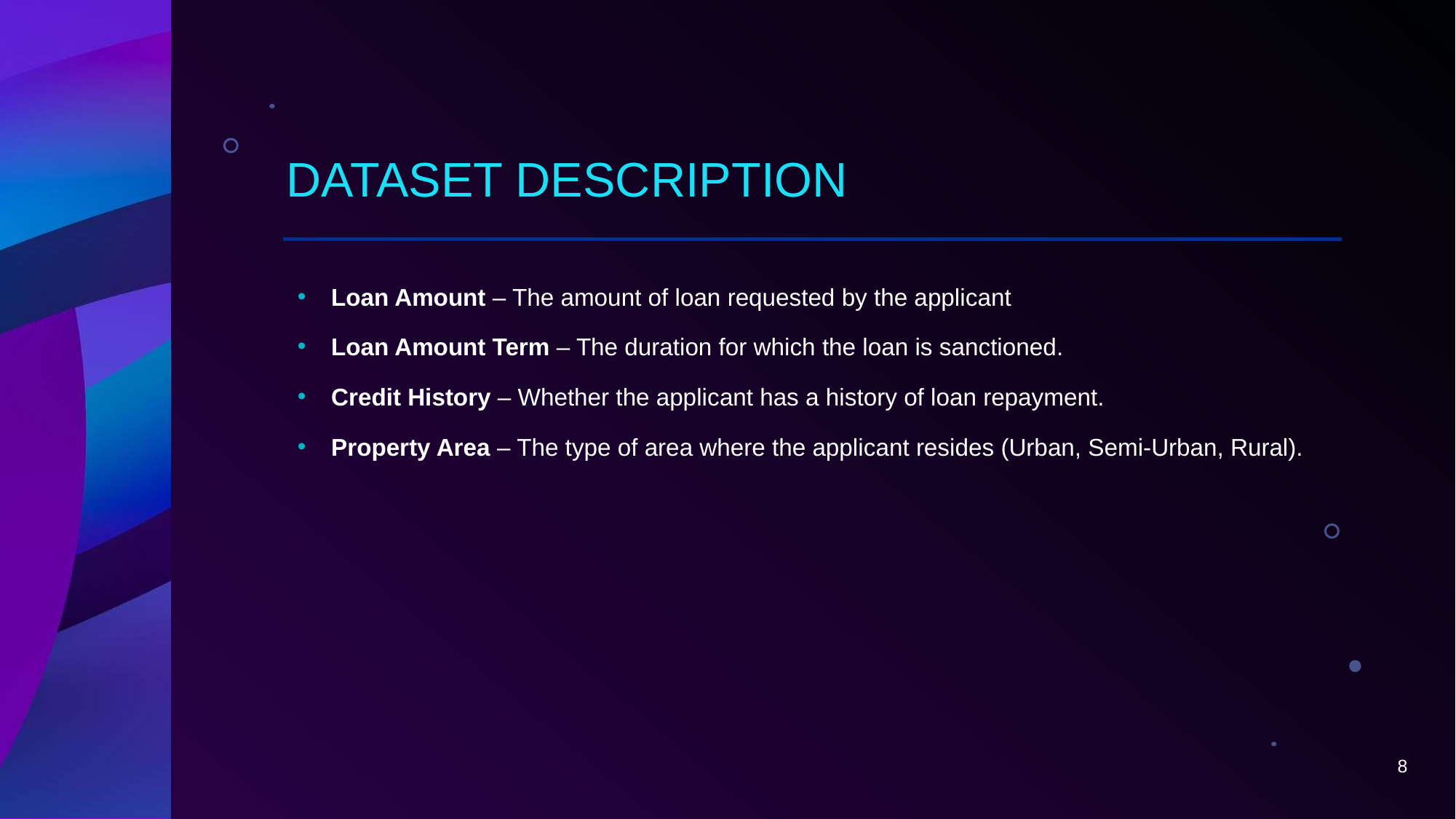

# Dataset description
Loan Amount – The amount of loan requested by the applicant
Loan Amount Term – The duration for which the loan is sanctioned.
Credit History – Whether the applicant has a history of loan repayment.
Property Area – The type of area where the applicant resides (Urban, Semi-Urban, Rural).
8